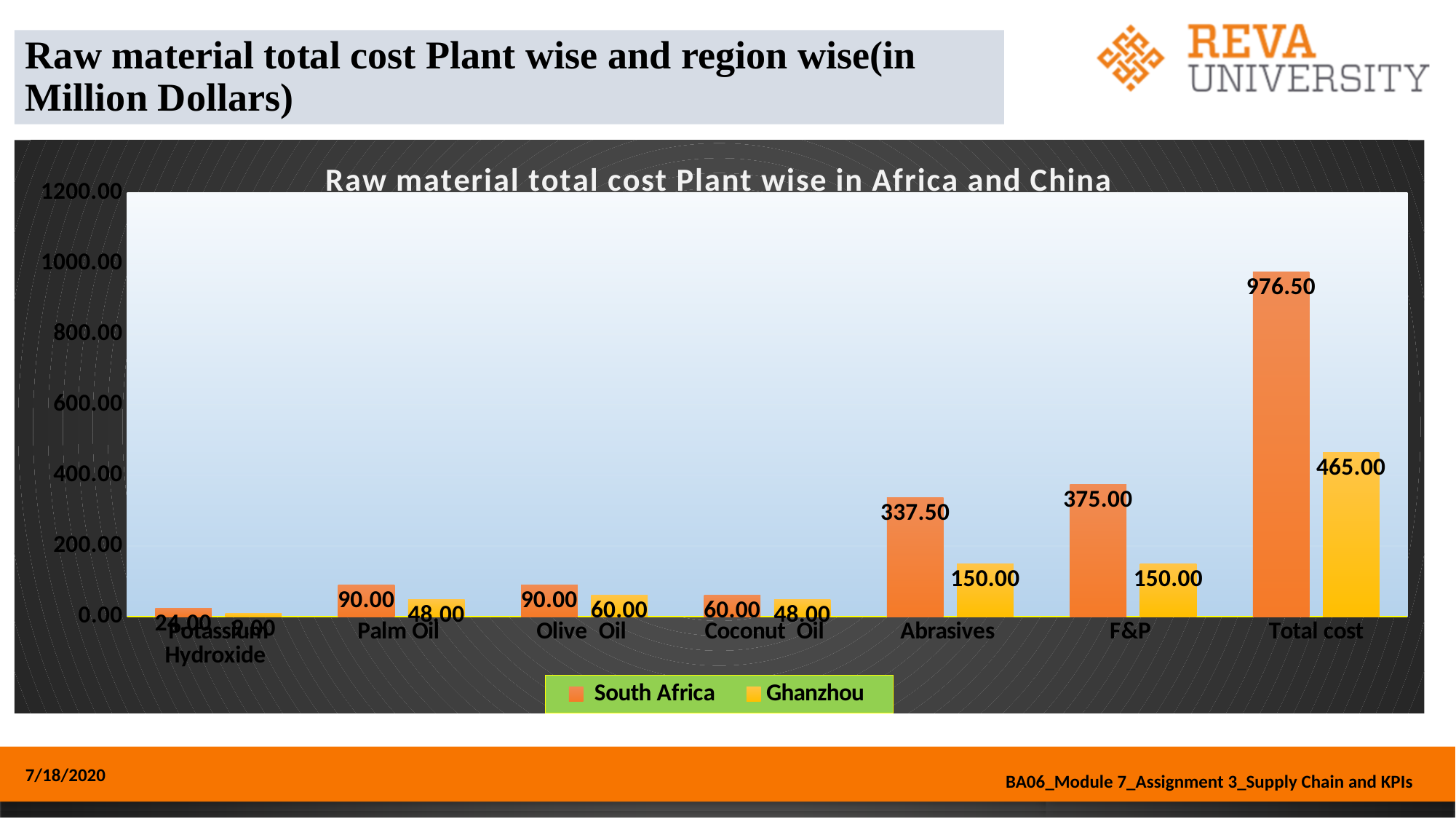

# Raw material total cost Plant wise and region wise(in Million Dollars)

### Chart: Raw material total cost Plant wise in Africa and China

| Category |  South Africa | Ghanzhou  |
|---|---|---|
| Potassium Hydroxide  | 24.0 | 9.0 |
| Palm Oil  | 90.0 | 48.0 |
| Olive  Oil  | 90.0 | 60.0 |
| Coconut  Oil  | 60.0 | 48.0 |
| Abrasives  | 337.5 | 150.0 |
| F&P  | 375.0 | 150.0 |
| Total cost | 976.5 | 465.0 |
7/18/2020
BA06_Module 7_Assignment 3_Supply Chain and KPIs